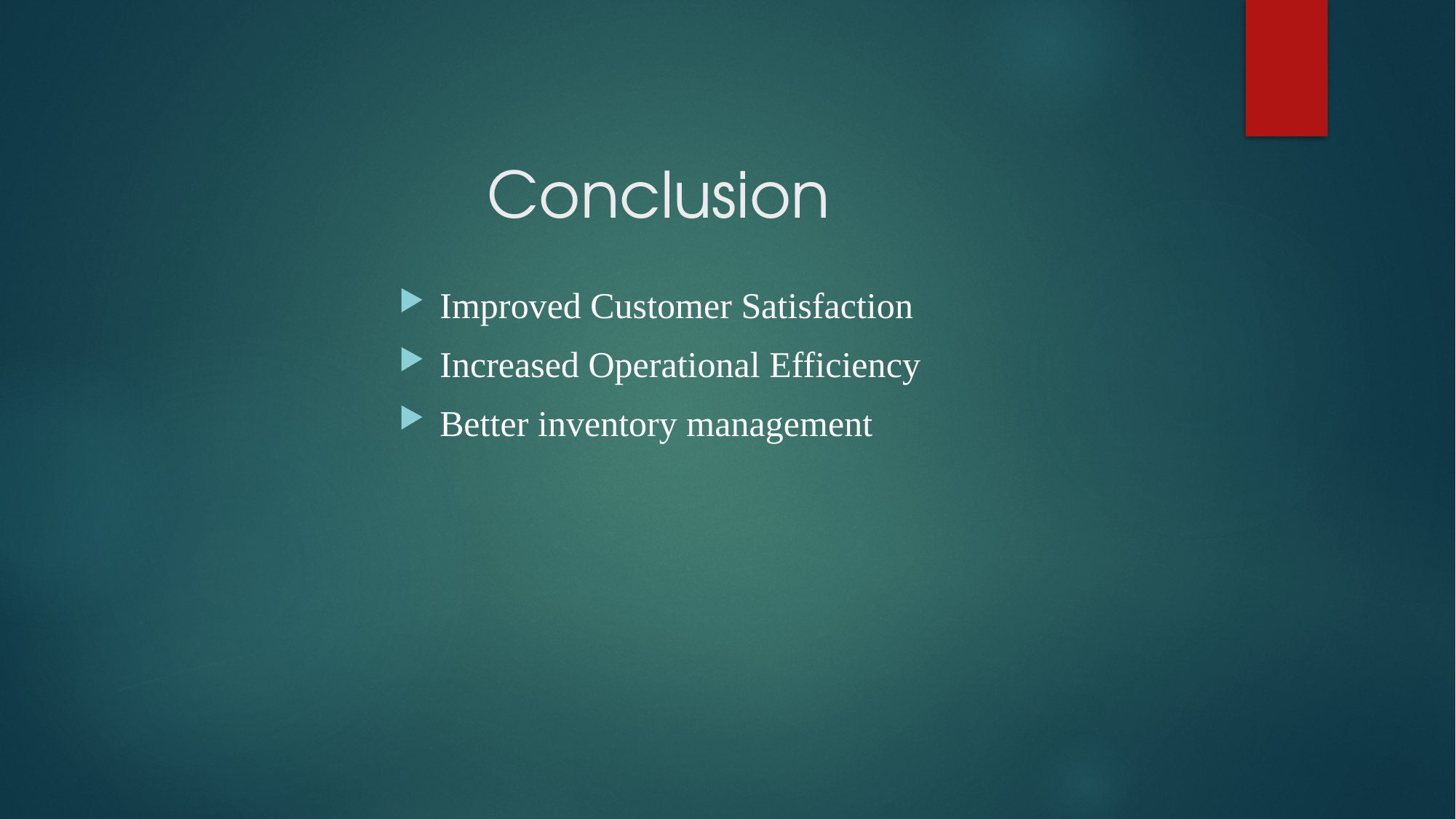

# Conclusion
Improved Customer Satisfaction
Increased Operational Efficiency
Better inventory management